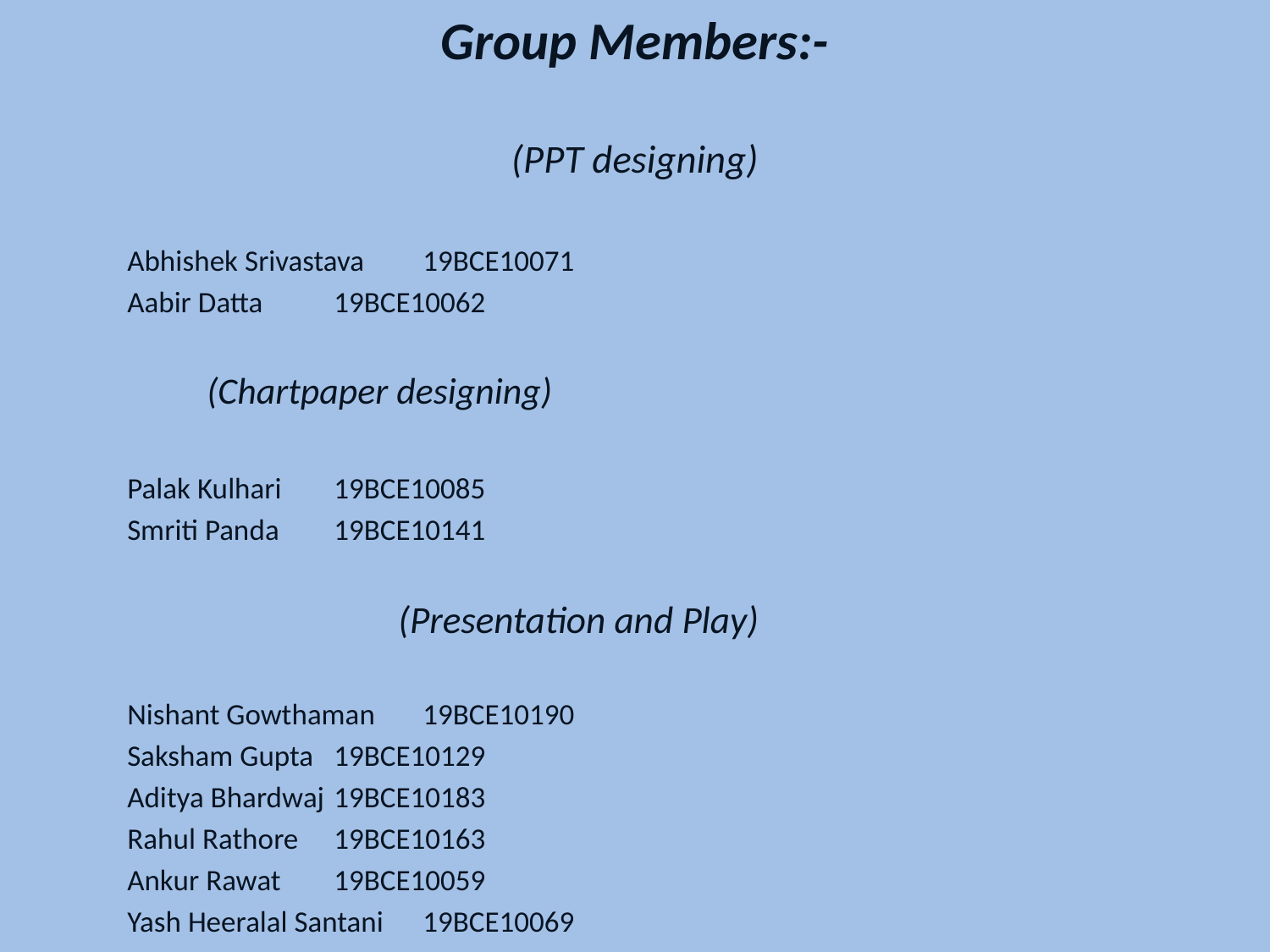

Group Members:-

(PPT designing)

Abhishek Srivastava			19BCE10071
Aabir Datta				19BCE10062

			      (Chartpaper designing)

Palak Kulhari				19BCE10085
Smriti Panda				19BCE10141

                                        (Presentation and Play)

Nishant Gowthaman			19BCE10190
Saksham Gupta				19BCE10129
Aditya Bhardwaj				19BCE10183
Rahul Rathore				19BCE10163
Ankur Rawat				19BCE10059
Yash Heeralal Santani			19BCE10069